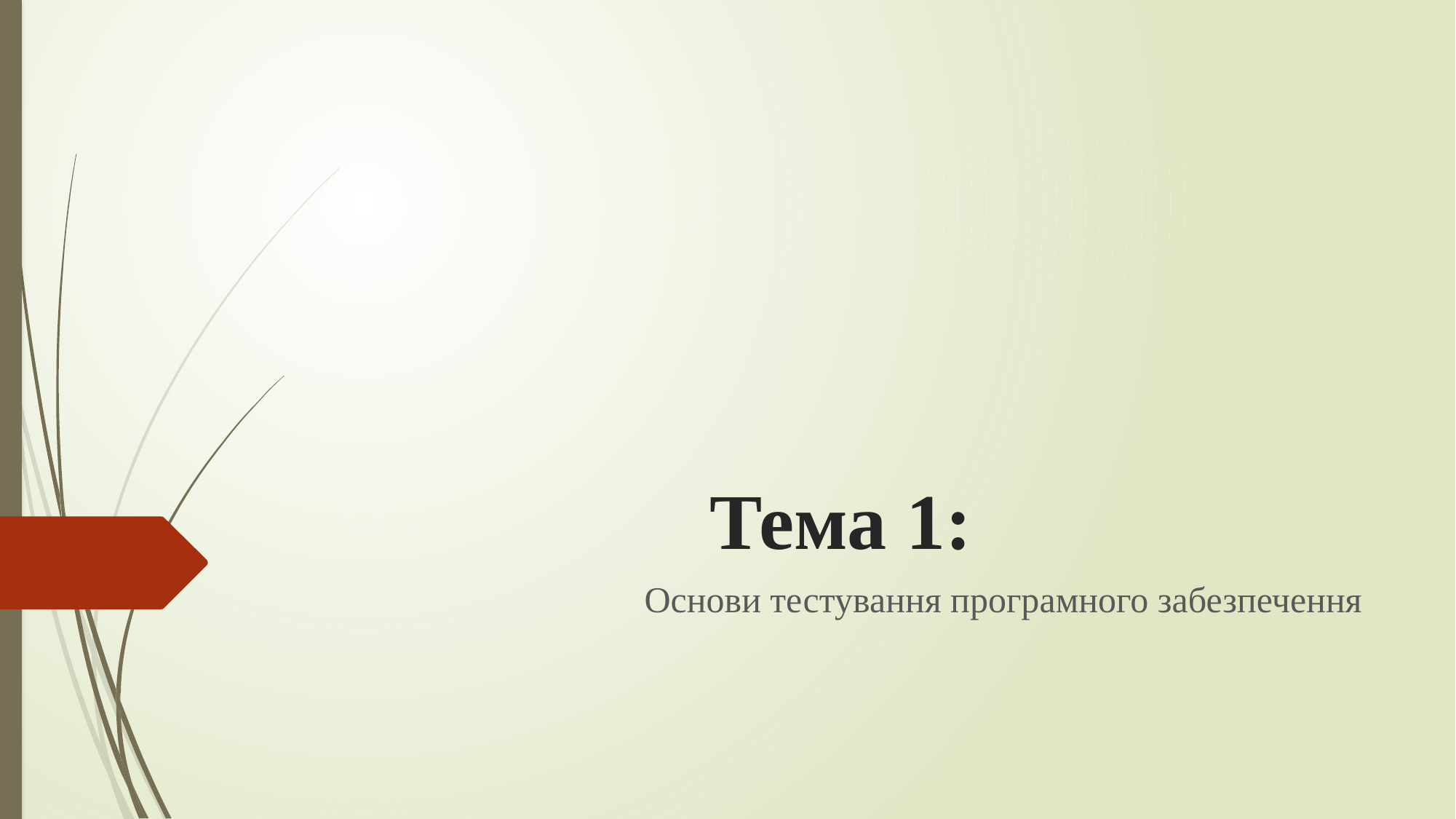

# Тема 1:
Основи тестування програмного забезпечення